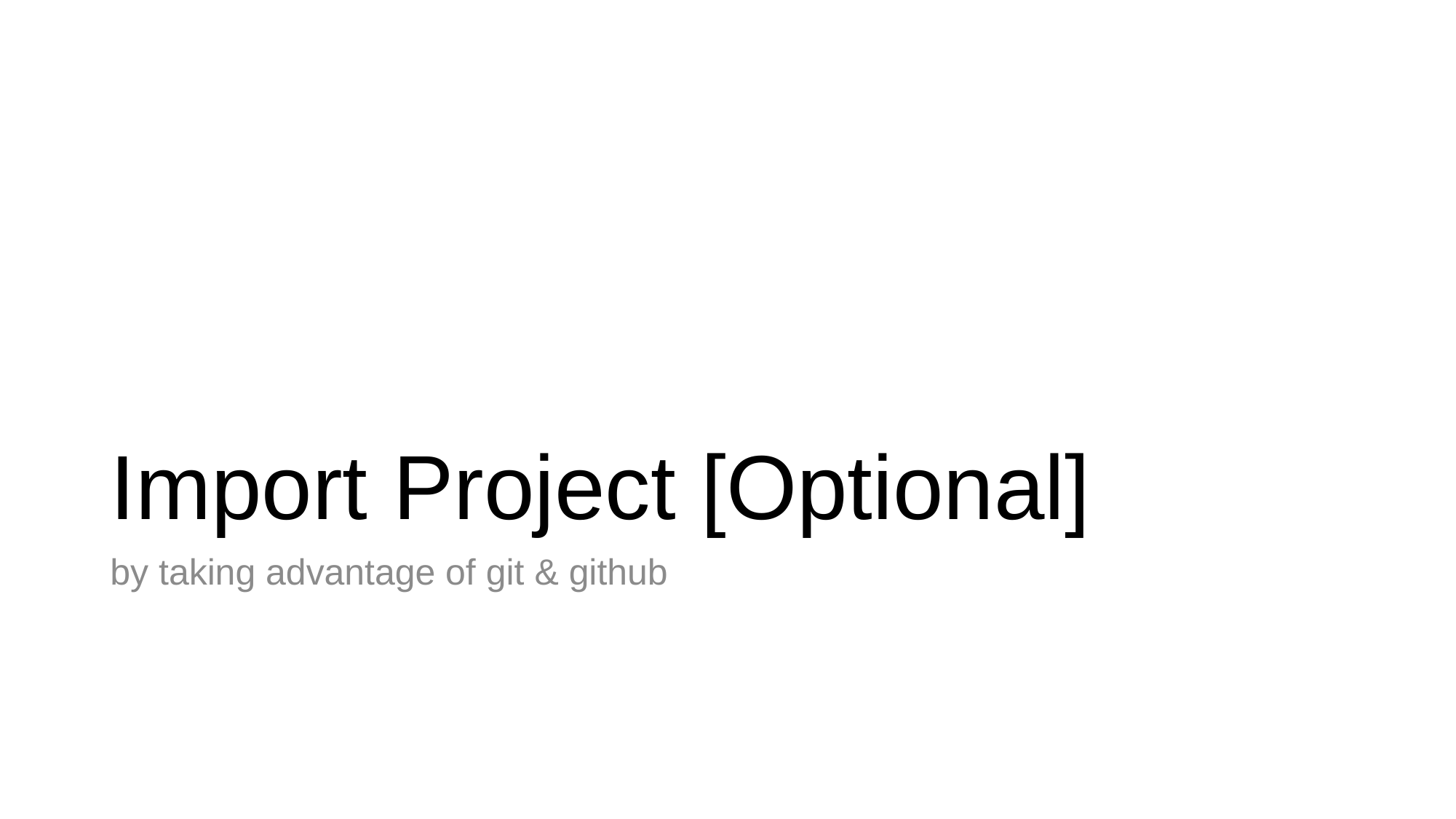

# Import Project [Optional]
by taking advantage of git & github